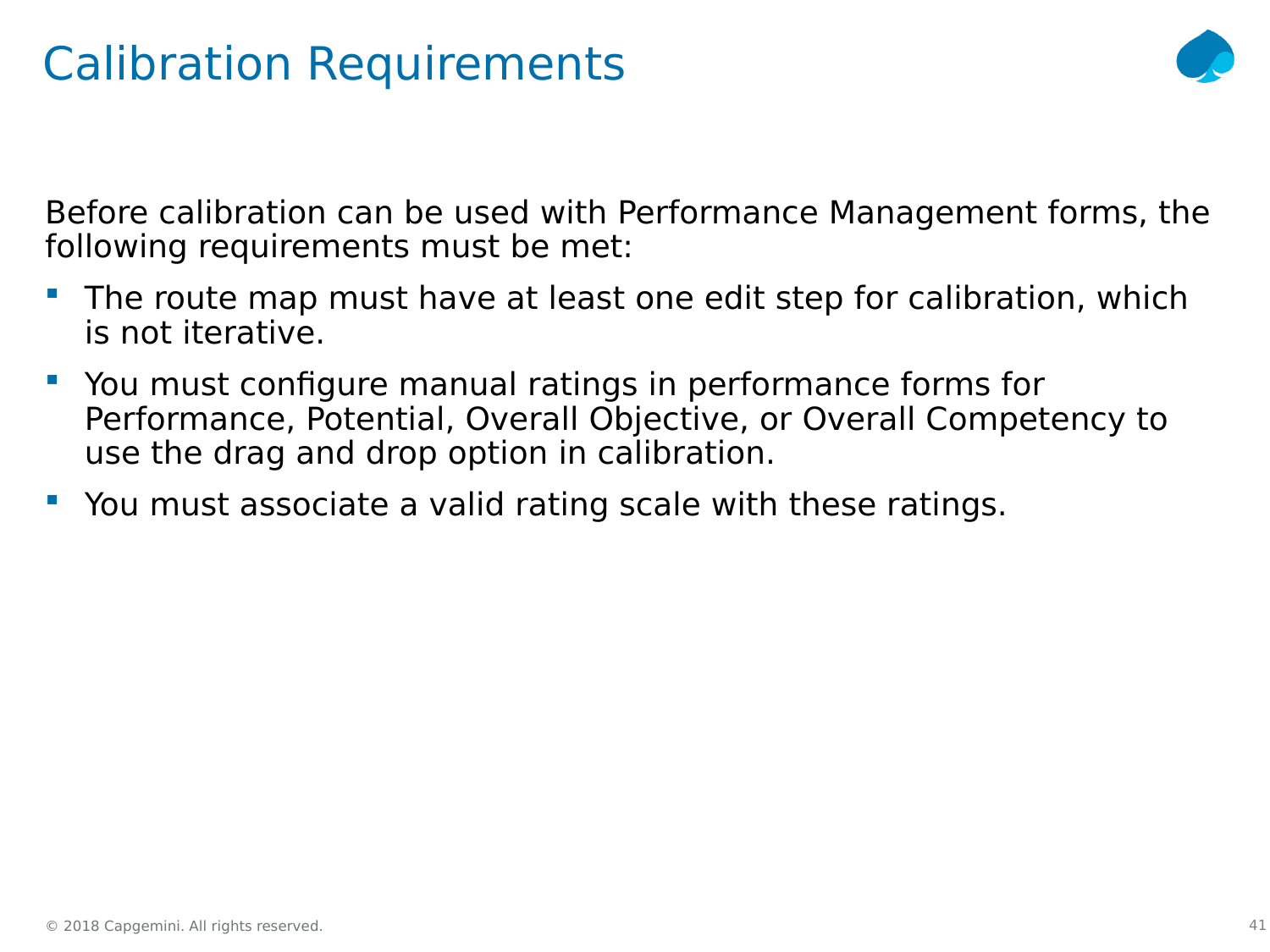

# Calibration Requirements
Before calibration can be used with Performance Management forms, the following requirements must be met:
The route map must have at least one edit step for calibration, which is not iterative.
You must configure manual ratings in performance forms for Performance, Potential, Overall Objective, or Overall Competency to use the drag and drop option in calibration.
You must associate a valid rating scale with these ratings.